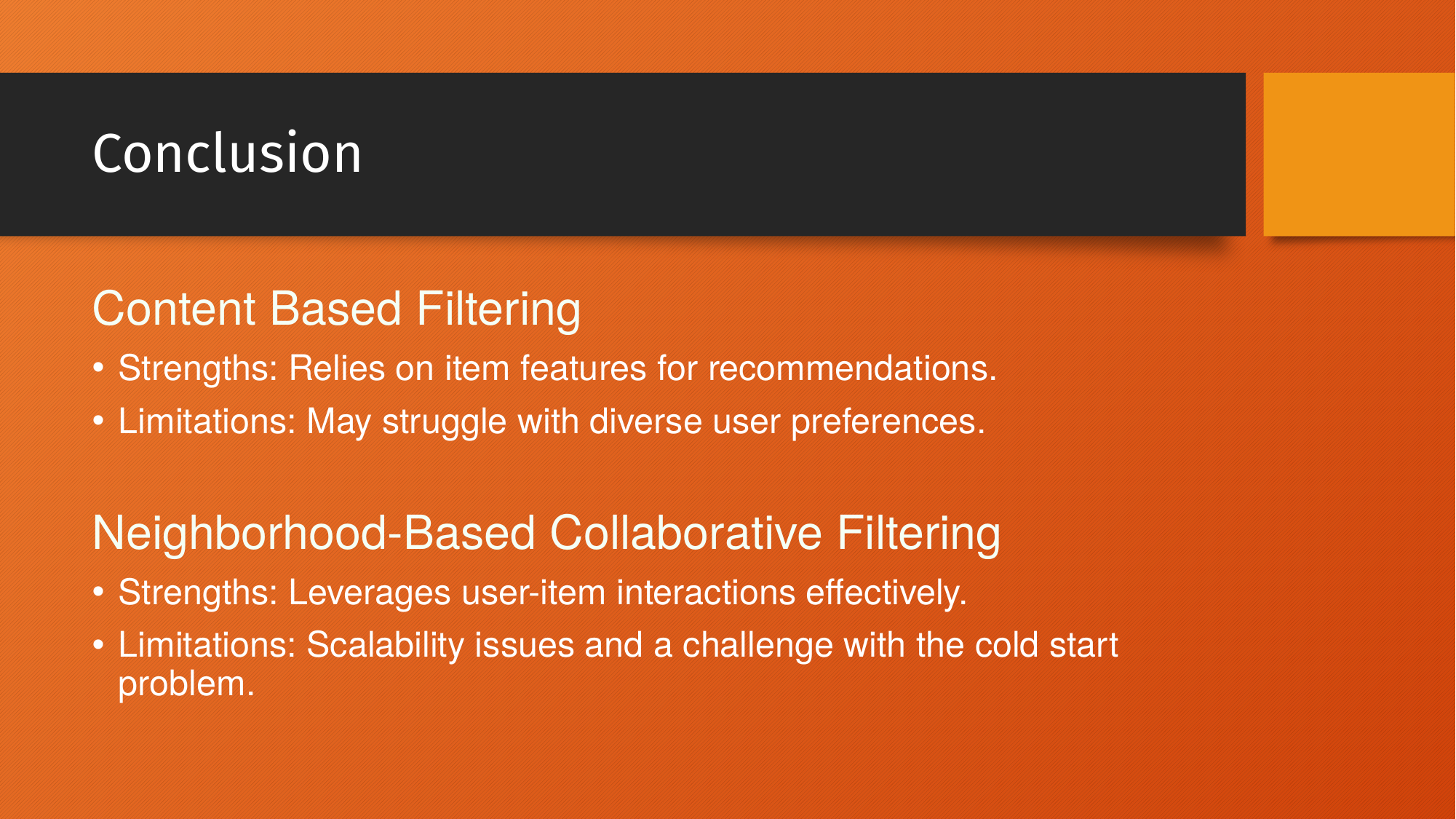

# Conclusion
Content Based Filtering
Strengths: Relies on item features for recommendations.
Limitations: May struggle with diverse user preferences.

Neighborhood-Based Collaborative Filtering
Strengths: Leverages user-item interactions effectively.
Limitations: Scalability issues and a challenge with the cold start problem.